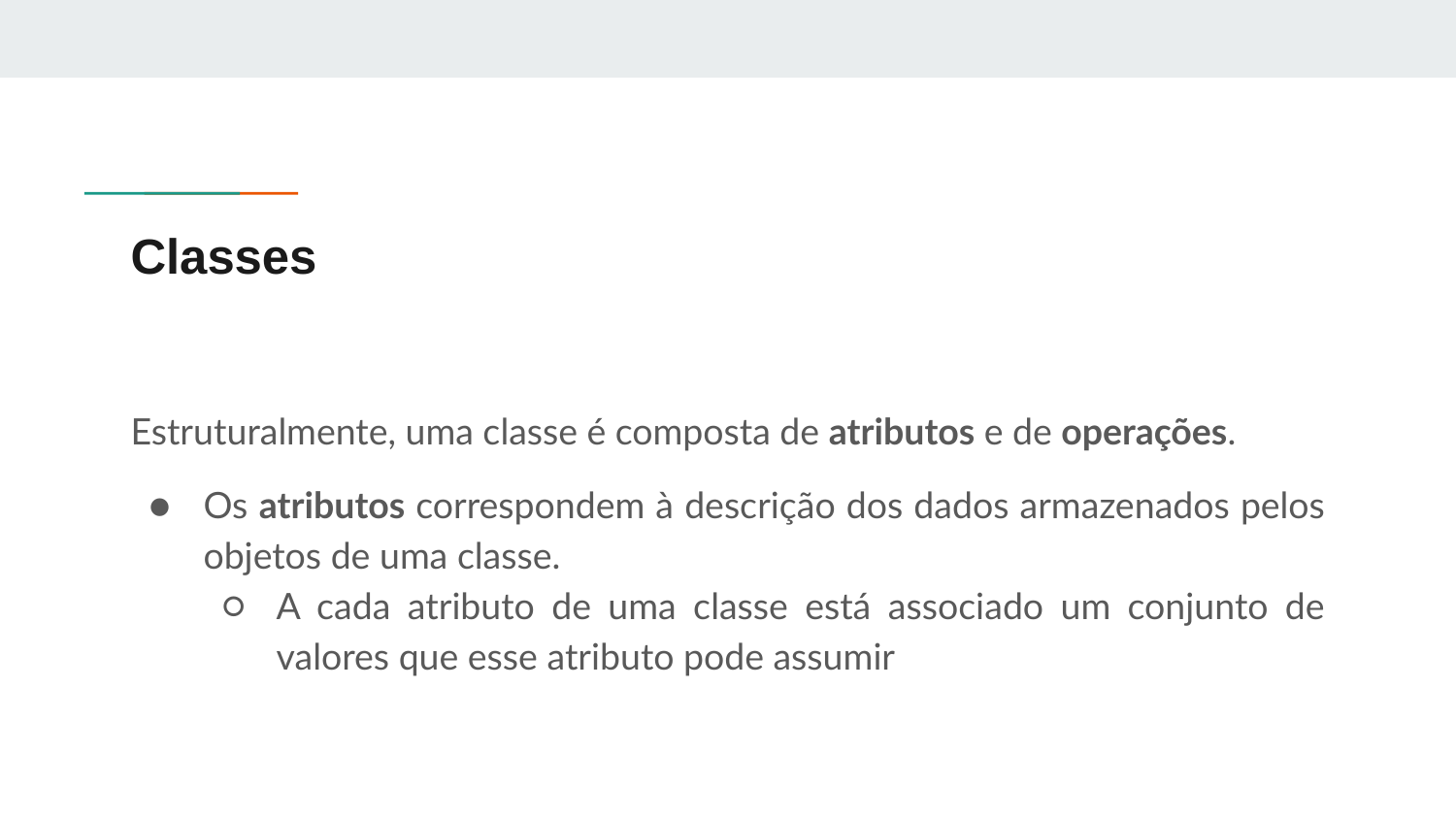

# Classes
Estruturalmente, uma classe é composta de atributos e de operações.
Os atributos correspondem à descrição dos dados armazenados pelos objetos de uma classe.
A cada atributo de uma classe está associado um conjunto de valores que esse atributo pode assumir